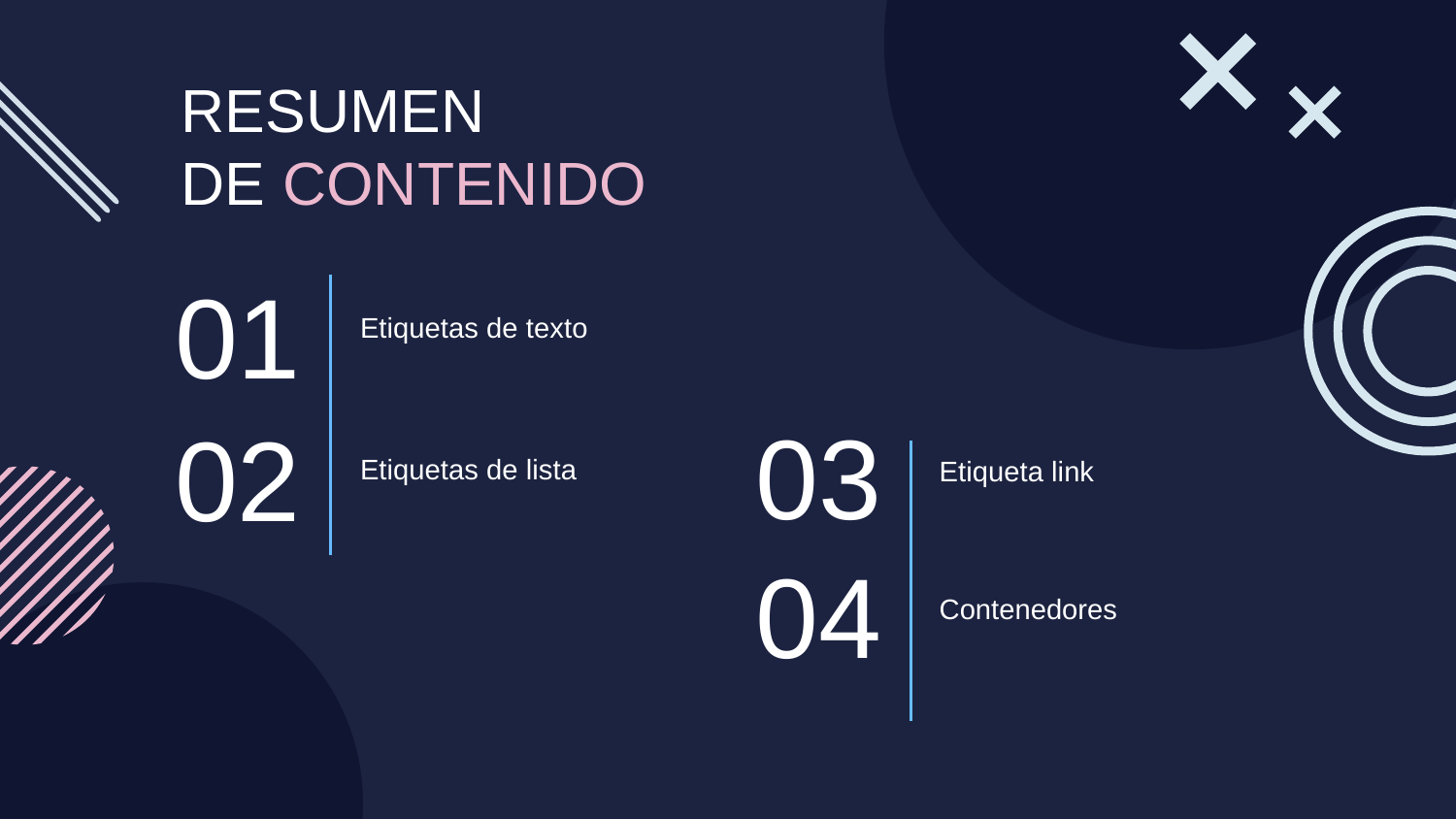

RESUMEN
DE CONTENIDO

Etiquetas de texto
# 01
Etiquetas de lista
Etiqueta link
03
02

Contenedores

04